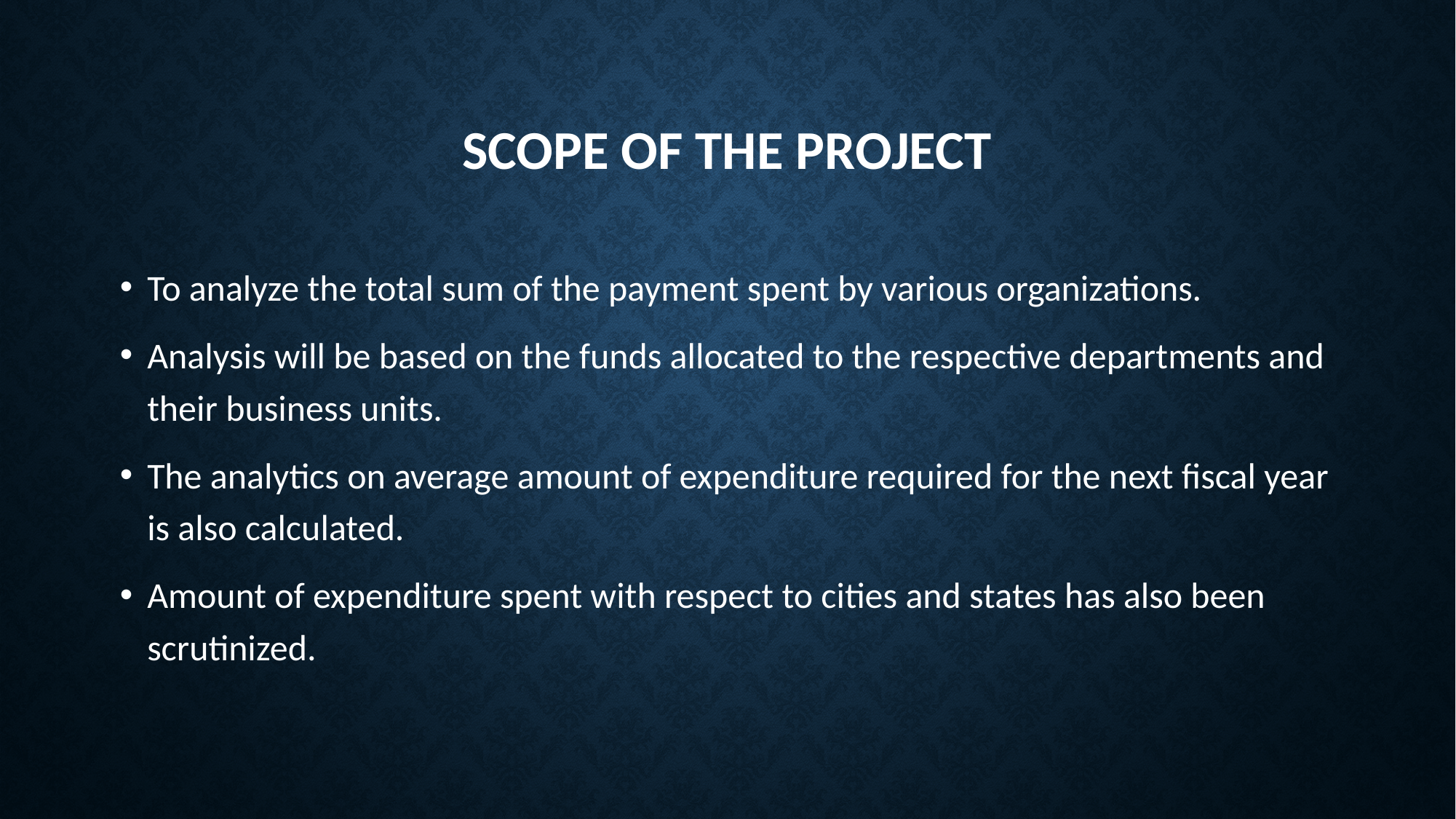

# Scope of the project
To analyze the total sum of the payment spent by various organizations.
Analysis will be based on the funds allocated to the respective departments and their business units.
The analytics on average amount of expenditure required for the next fiscal year is also calculated.
Amount of expenditure spent with respect to cities and states has also been scrutinized.